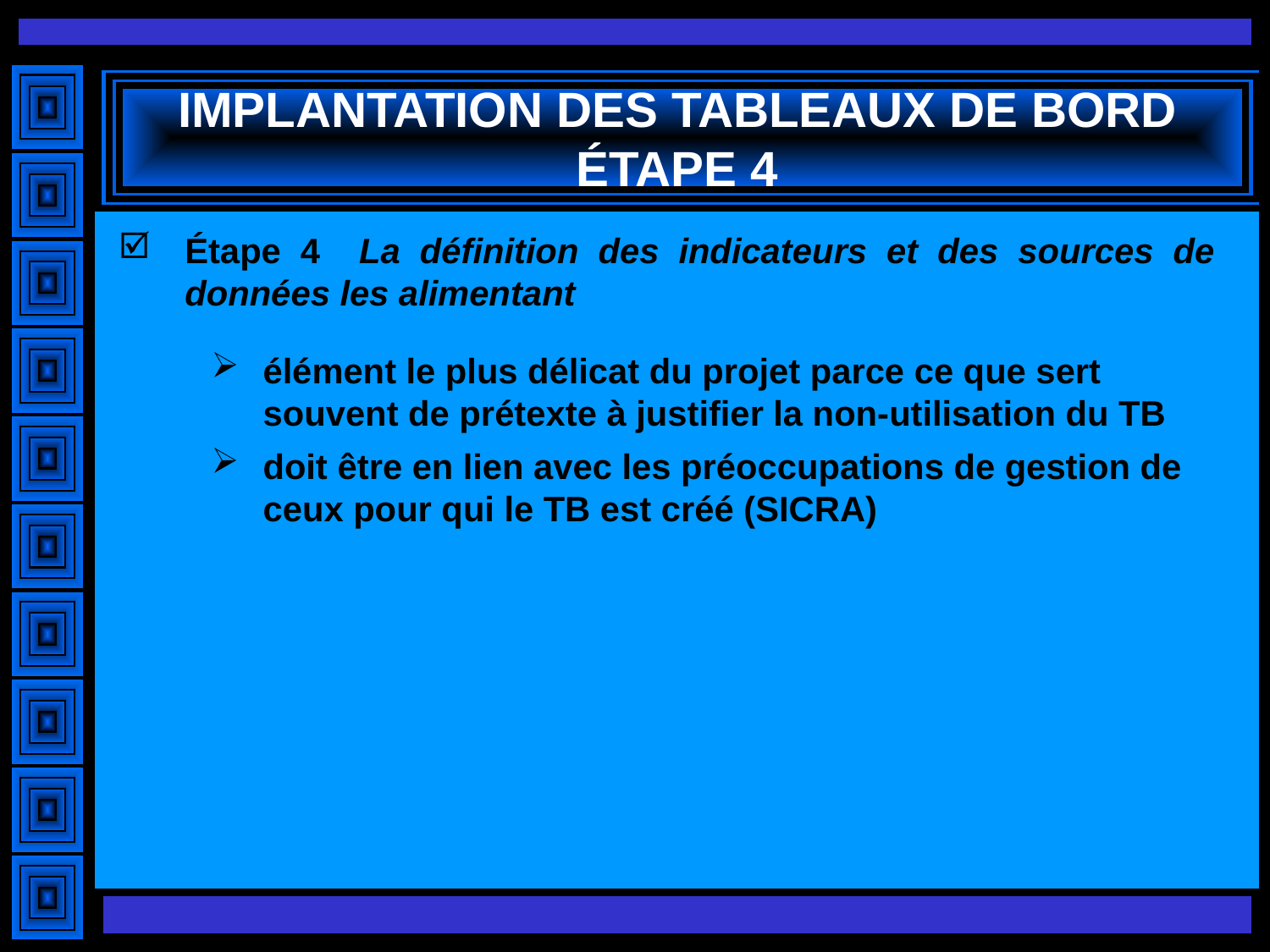

# IMPLANTATION DES TABLEAUX DE BORD ÉTAPE 4
Étape 4  La définition des indicateurs et des sources de données les alimentant
élément le plus délicat du projet parce ce que sert souvent de prétexte à justifier la non-utilisation du TB
doit être en lien avec les préoccupations de gestion de ceux pour qui le TB est créé (SICRA)